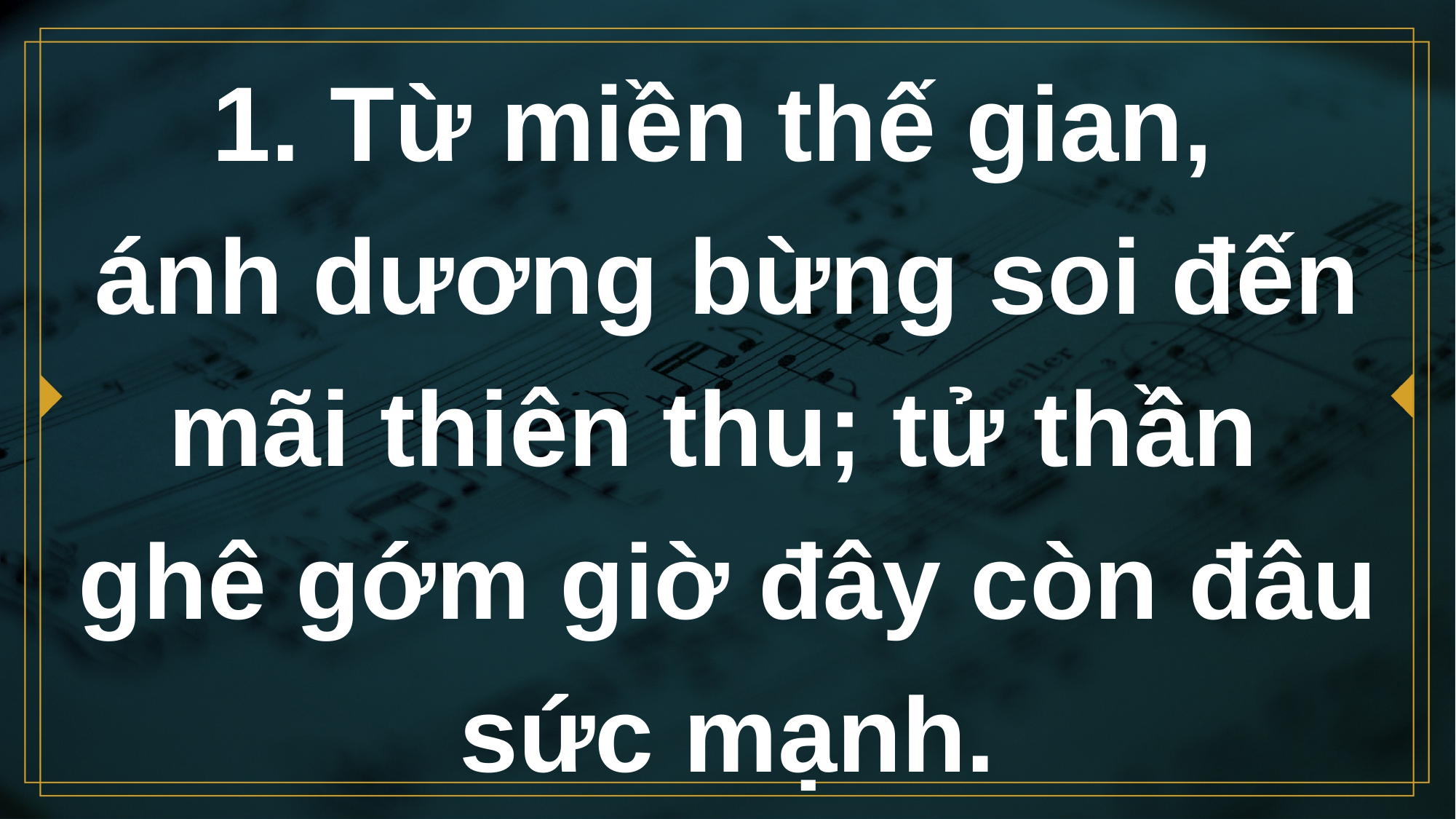

# 1. Từ miền thế gian, ánh dương bừng soi đến mãi thiên thu; tử thần ghê gớm giờ đây còn đâu sức mạnh.